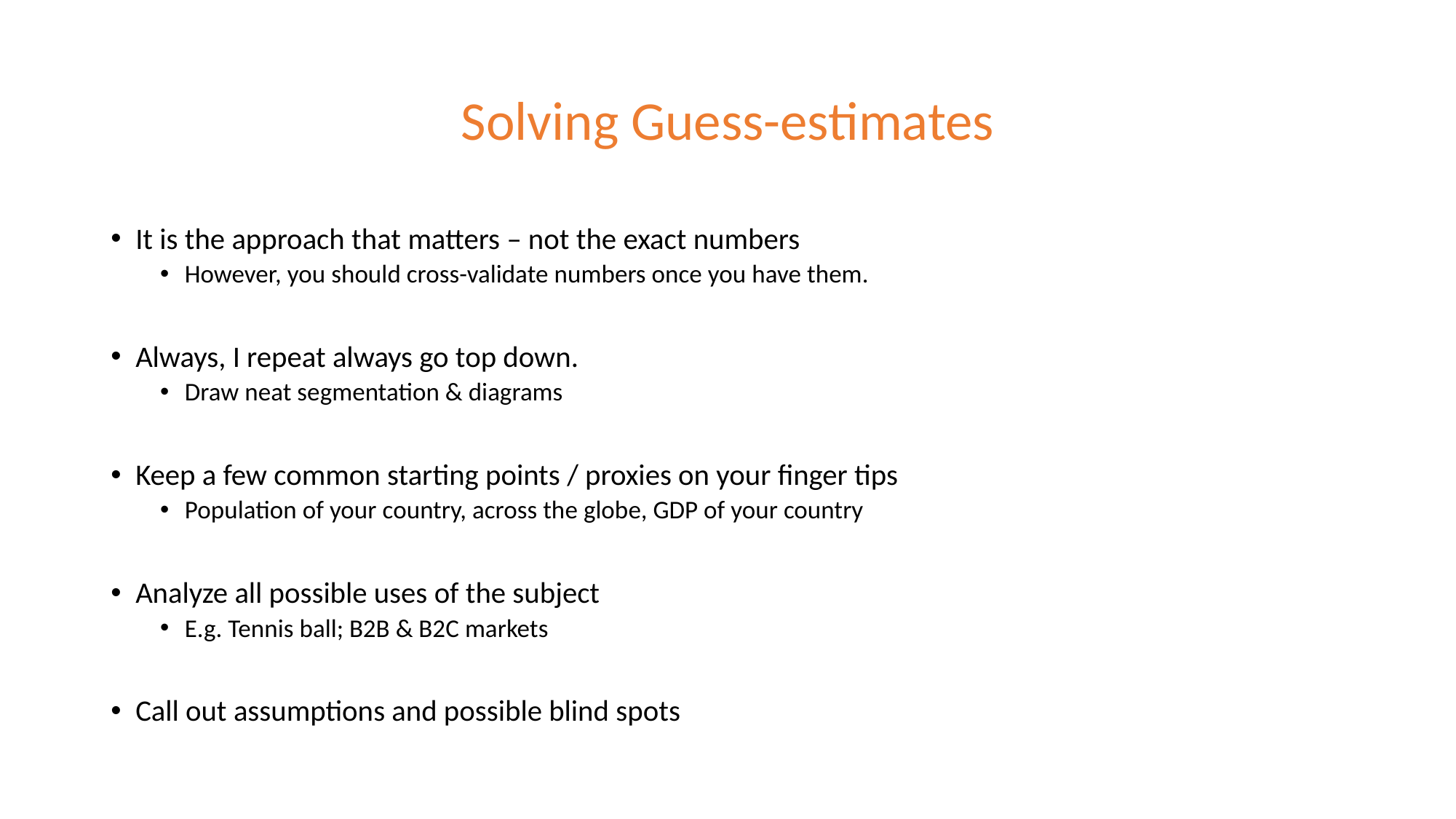

# Solving Guess-estimates
It is the approach that matters – not the exact numbers
However, you should cross-validate numbers once you have them.

Always, I repeat always go top down.
Draw neat segmentation & diagrams

Keep a few common starting points / proxies on your finger tips
Population of your country, across the globe, GDP of your country

Analyze all possible uses of the subject
E.g. Tennis ball; B2B & B2C markets

Call out assumptions and possible blind spots